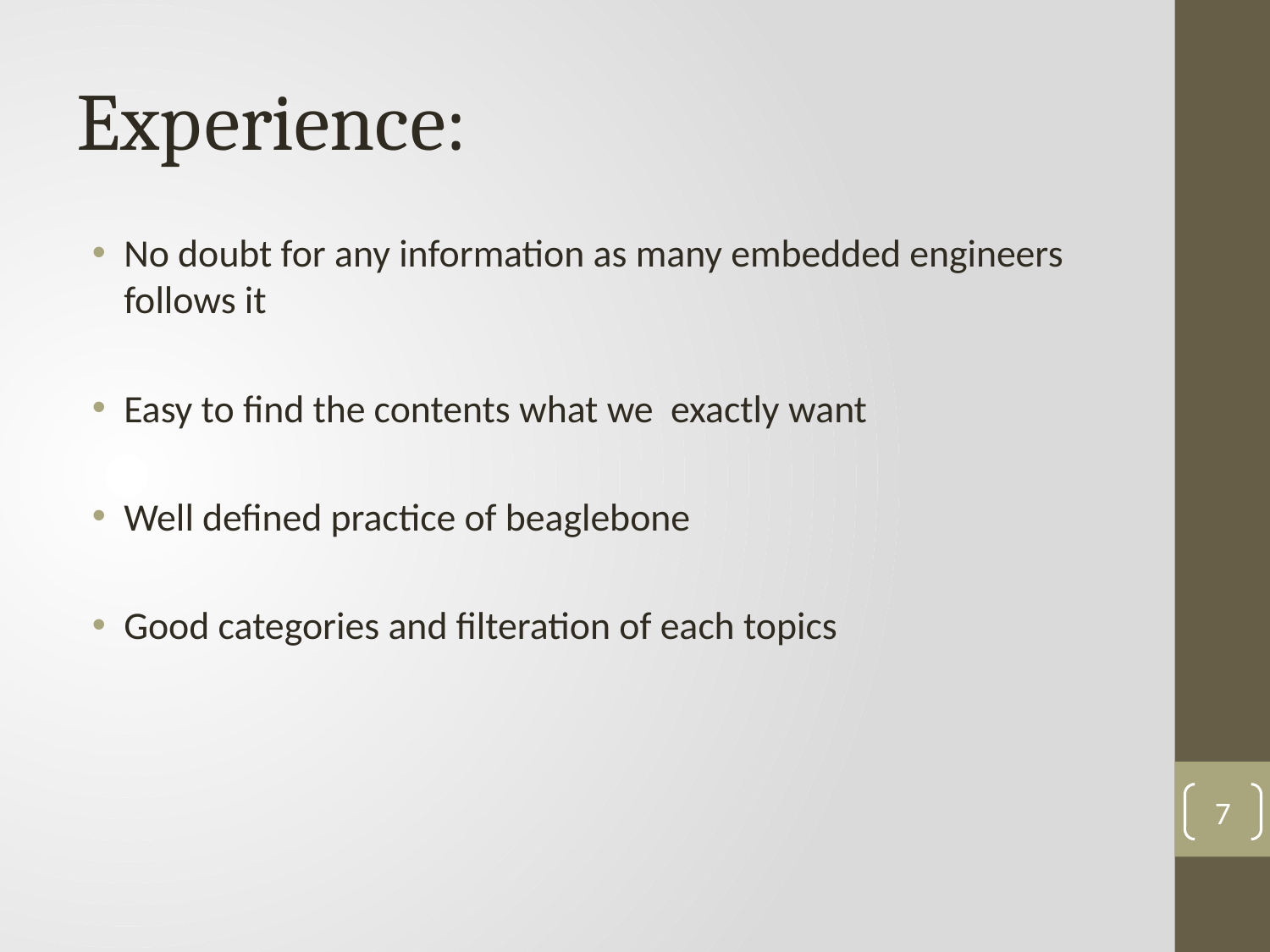

# Experience:
No doubt for any information as many embedded engineers follows it

Easy to find the contents what we  exactly want

Well defined practice of beaglebone

Good categories and filteration of each topics
7